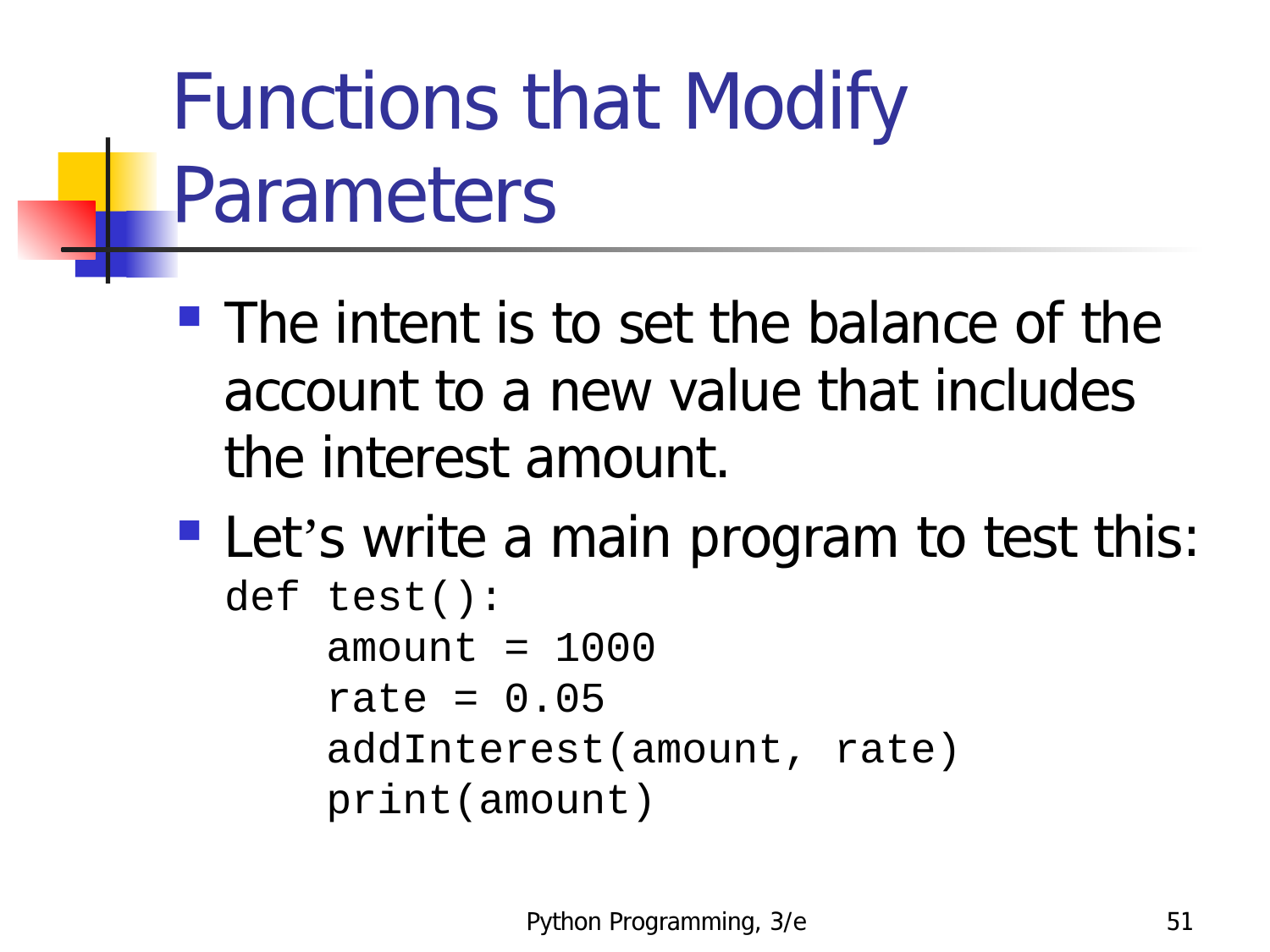

# Functions that Modify Parameters
The intent is to set the balance of the account to a new value that includes the interest amount.
Let’s write a main program to test this:
def test():
    amount = 1000
    rate = 0.05
    addInterest(amount, rate)
    print(amount)
Python Programming, 3/e
51